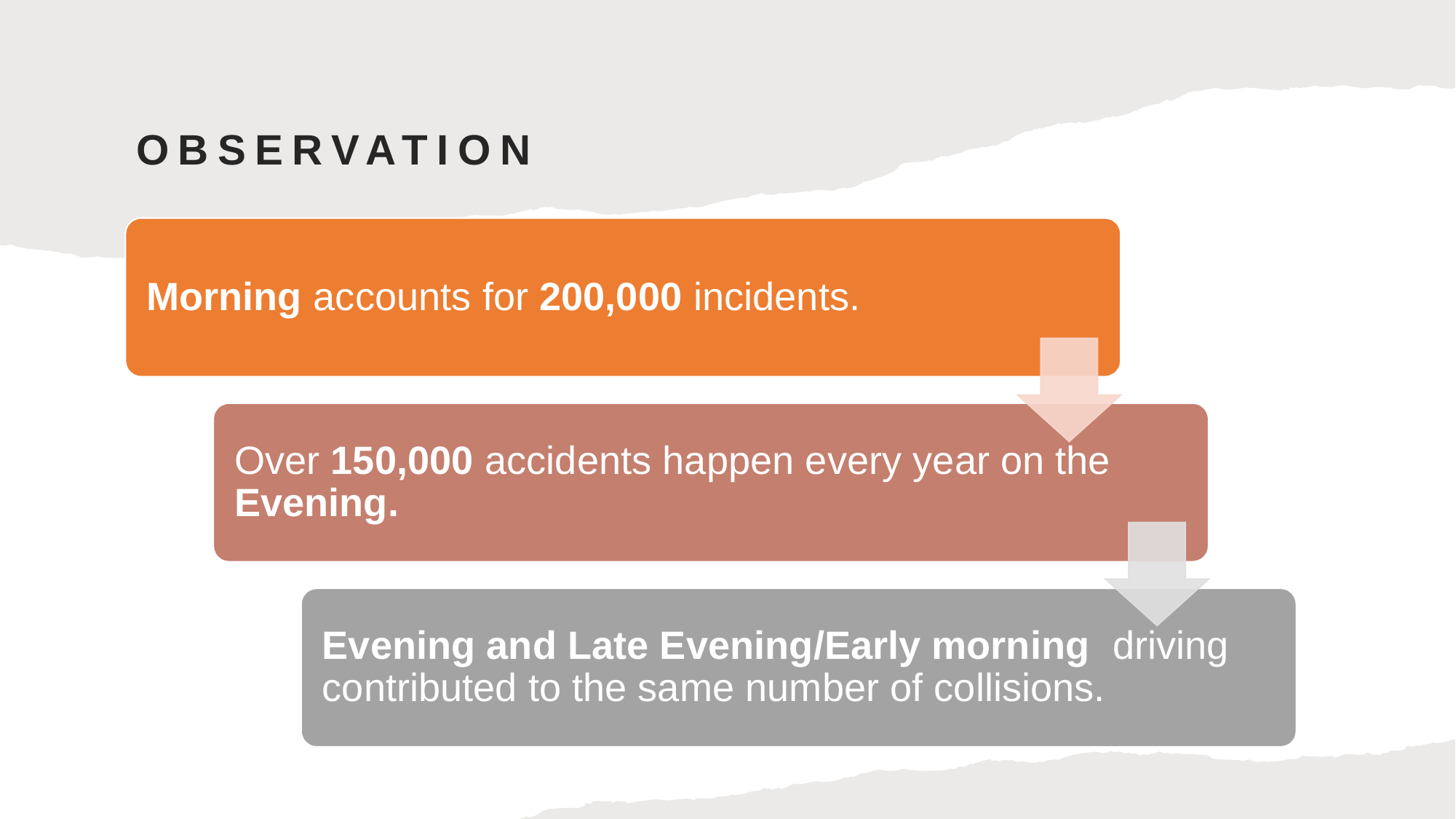

# OBSERVATION
Morning accounts for 200,000 incidents.
Over 150,000 accidents happen every year on the Evening.
Evening and Late Evening/Early morning  driving contributed to the same number of collisions.